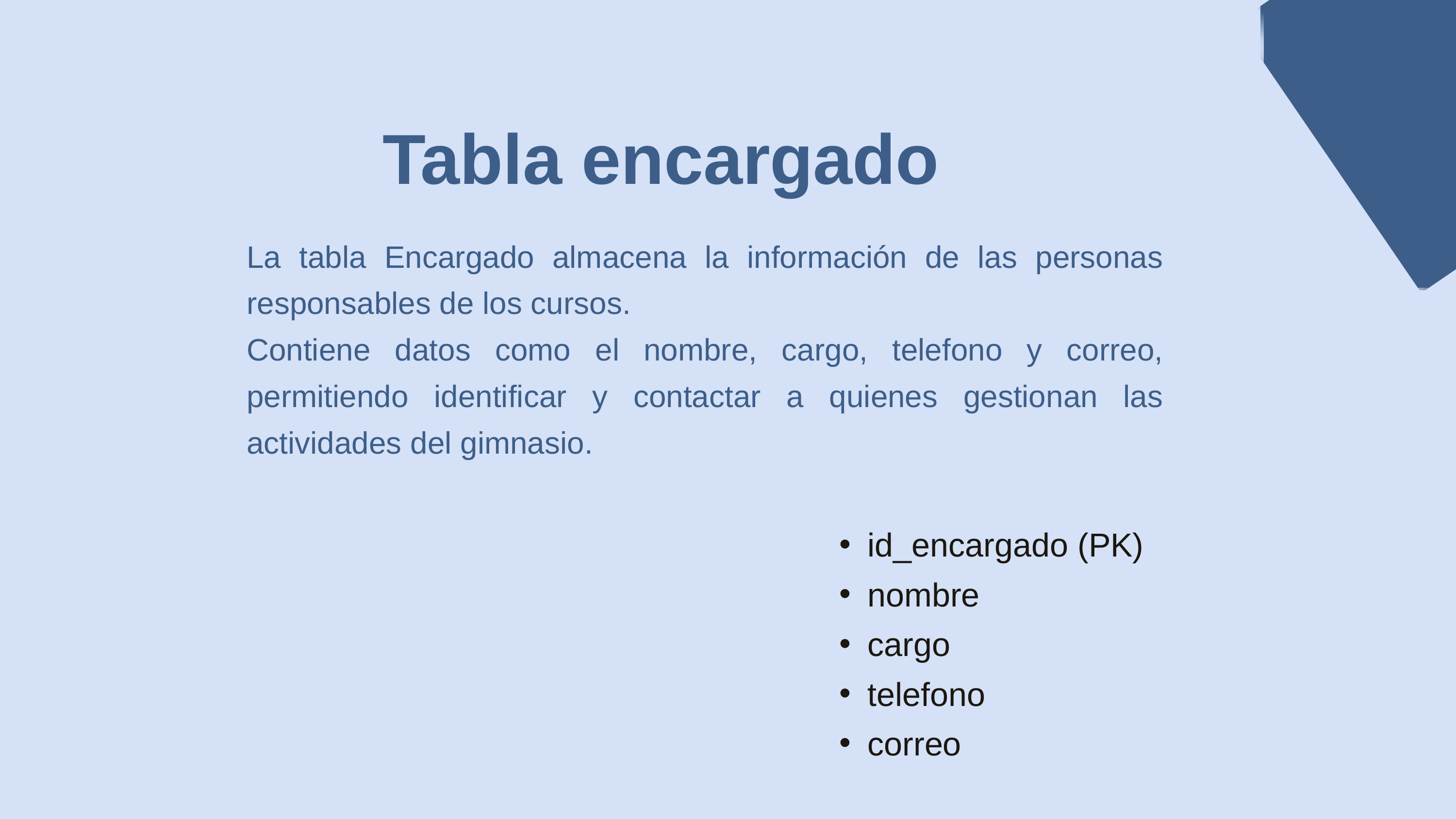

Tabla encargado
La tabla Encargado almacena la información de las personas responsables de los cursos.
Contiene datos como el nombre, cargo, telefono y correo, permitiendo identificar y contactar a quienes gestionan las actividades del gimnasio.
id_encargado (PK)
nombre
cargo
telefono
correo